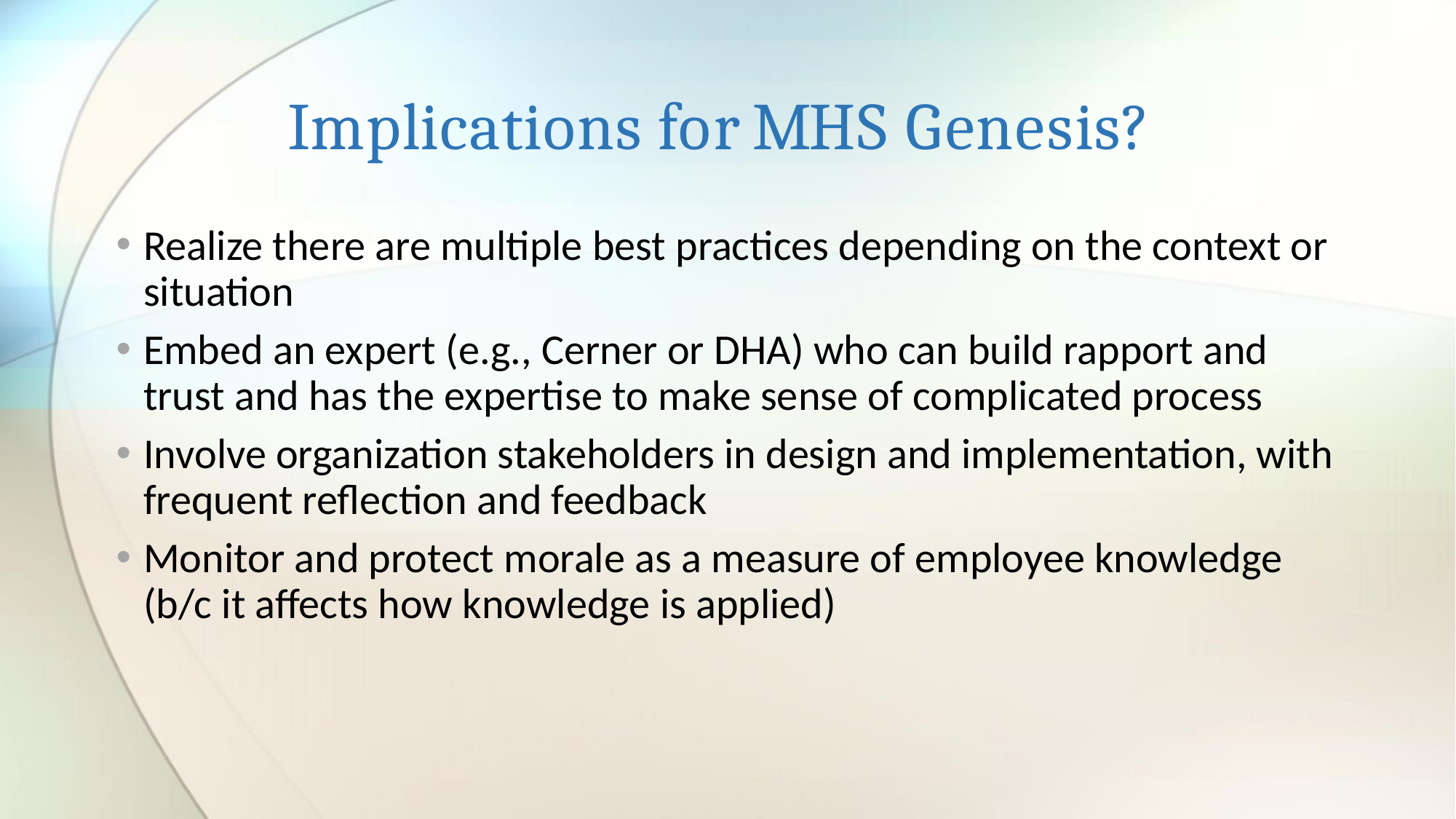

# Implications for MHS Genesis?
Realize there are multiple best practices depending on the context or situation
Embed an expert (e.g., Cerner or DHA) who can build rapport and trust and has the expertise to make sense of complicated process
Involve organization stakeholders in design and implementation, with frequent reflection and feedback
Monitor and protect morale as a measure of employee knowledge (b/c it affects how knowledge is applied)